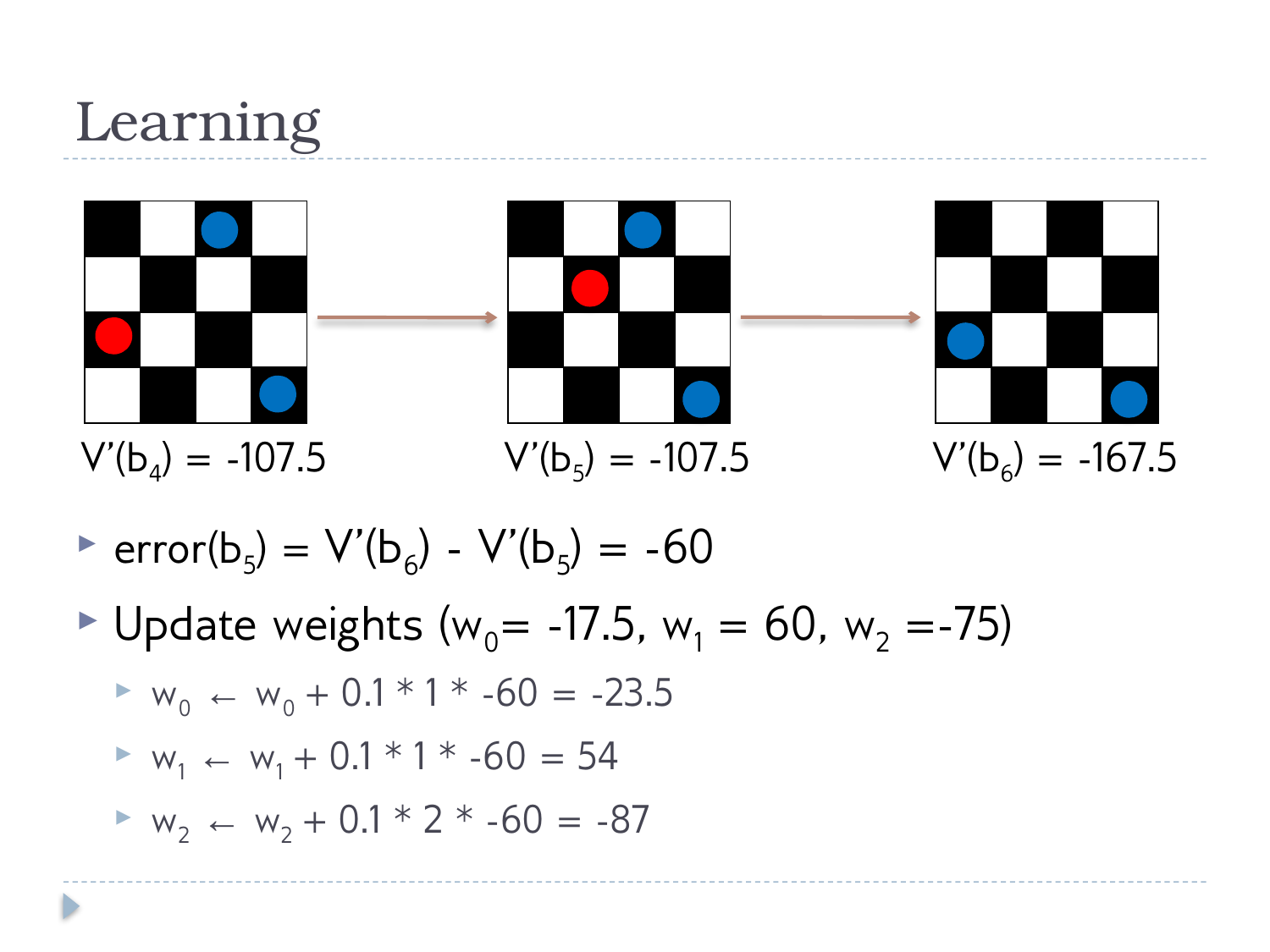

# Learning
|  |  |  |  |
| --- | --- | --- | --- |
|  |  |  |  |
|  |  |  |  |
|  |  |  |  |
|  |  |  |  |
| --- | --- | --- | --- |
|  |  |  |  |
|  |  |  |  |
|  |  |  |  |
|  |  |  |  |
| --- | --- | --- | --- |
|  |  |  |  |
|  |  |  |  |
|  |  |  |  |

V’(b4) = -107.5
V’(b5) = -107.5
V’(b6) = -167.5
error(b5) = V’(b6) - V’(b5) = -60
Update weights (w0= -17.5, w1 = 60, w2 =-75)
w0 ← w0 + 0.1 * 1 * -60 = -23.5
w1 ← w1 + 0.1 * 1 * -60 = 54
w2 ← w2 + 0.1 * 2 * -60 = -87